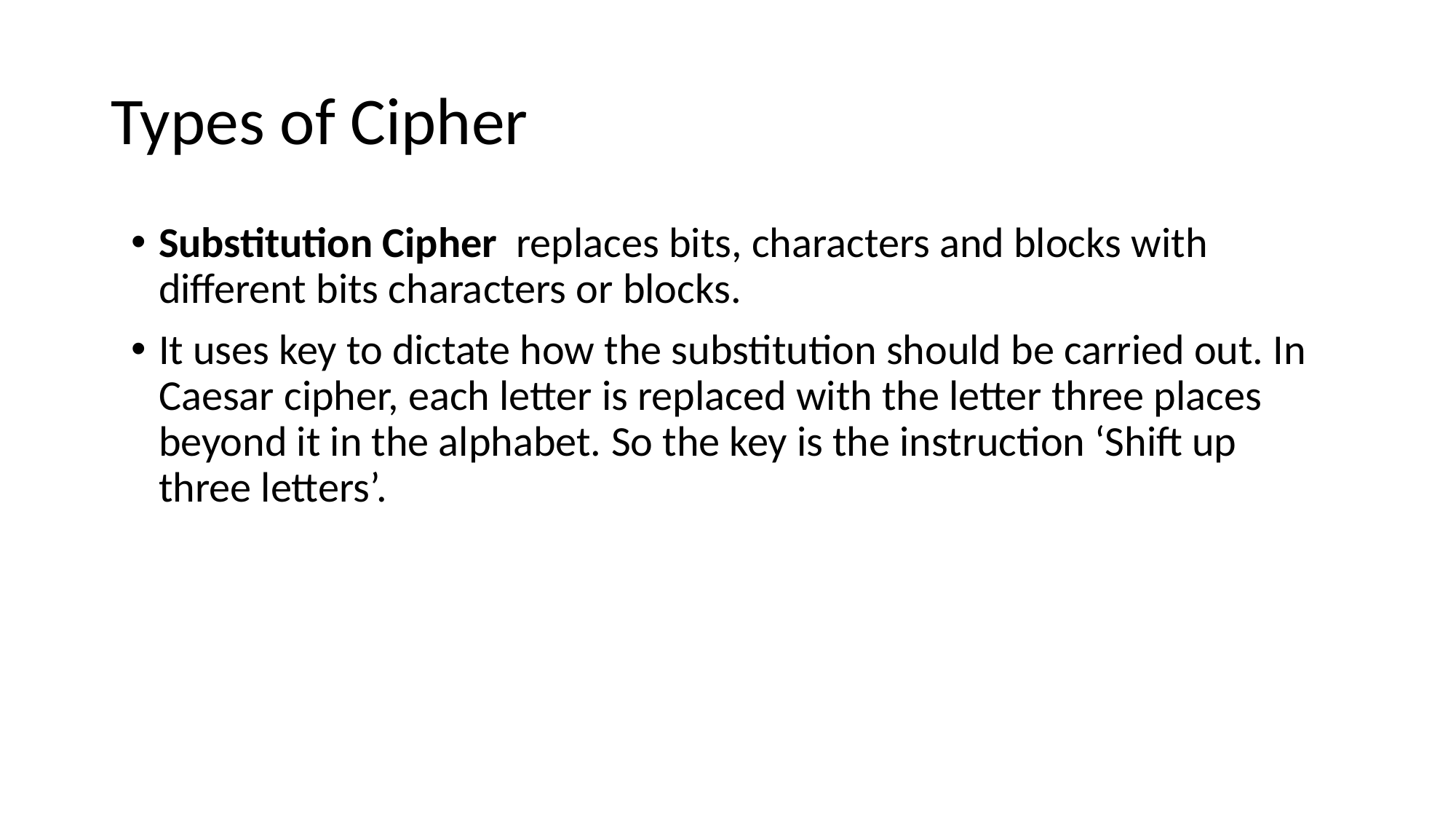

# Types of Cipher
Substitution Cipher  replaces bits, characters and blocks with different bits characters or blocks.
It uses key to dictate how the substitution should be carried out. In Caesar cipher, each letter is replaced with the letter three places beyond it in the alphabet. So the key is the instruction ‘Shift up three letters’.